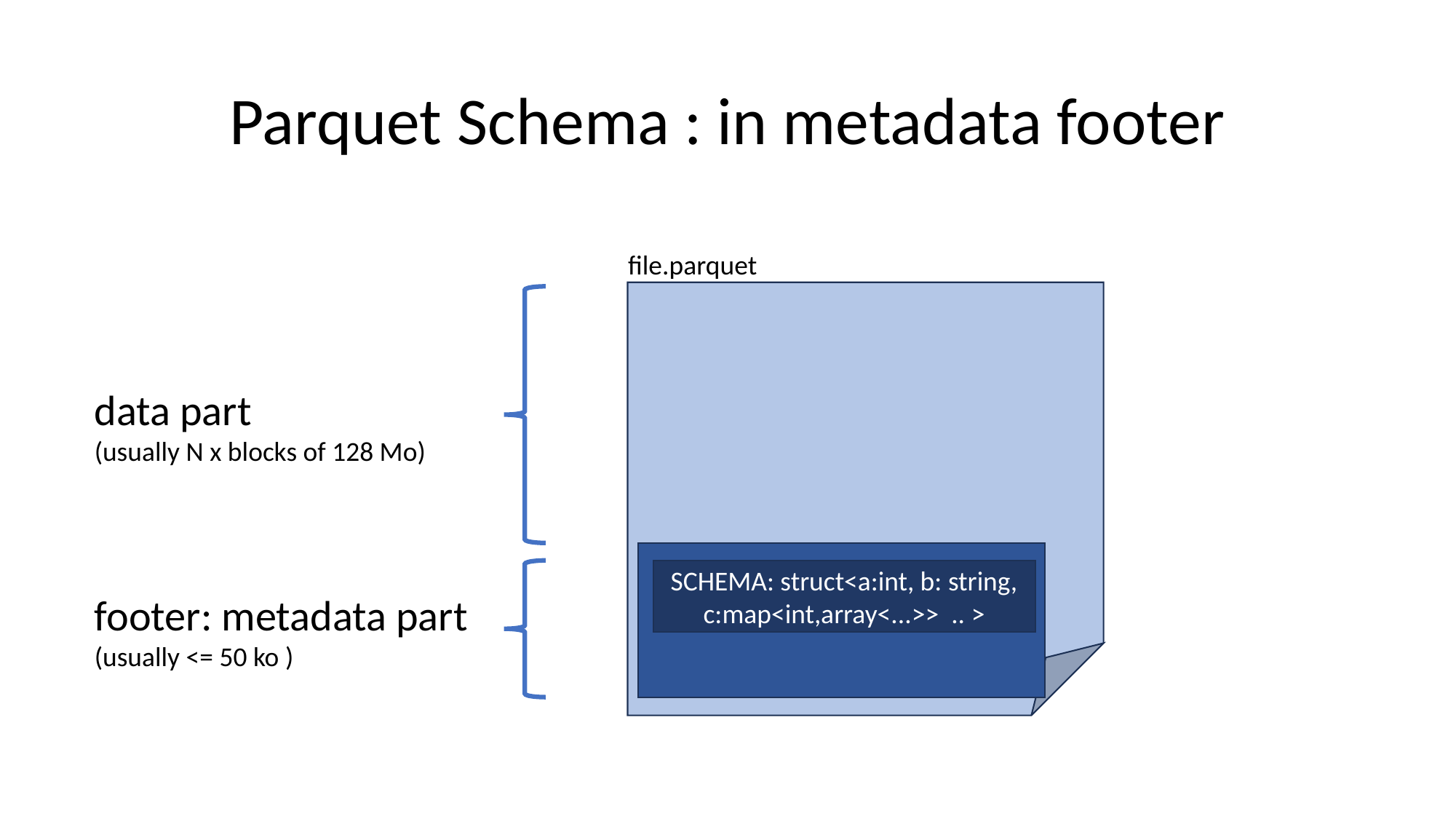

# Parquet Schema : in metadata footer
file.parquet

data part
(usually N x blocks of 128 Mo)

SCHEMA: struct<a:int, b: string, c:map<int,array<...>>  .. >
footer: metadata part
(usually <= 50 ko )